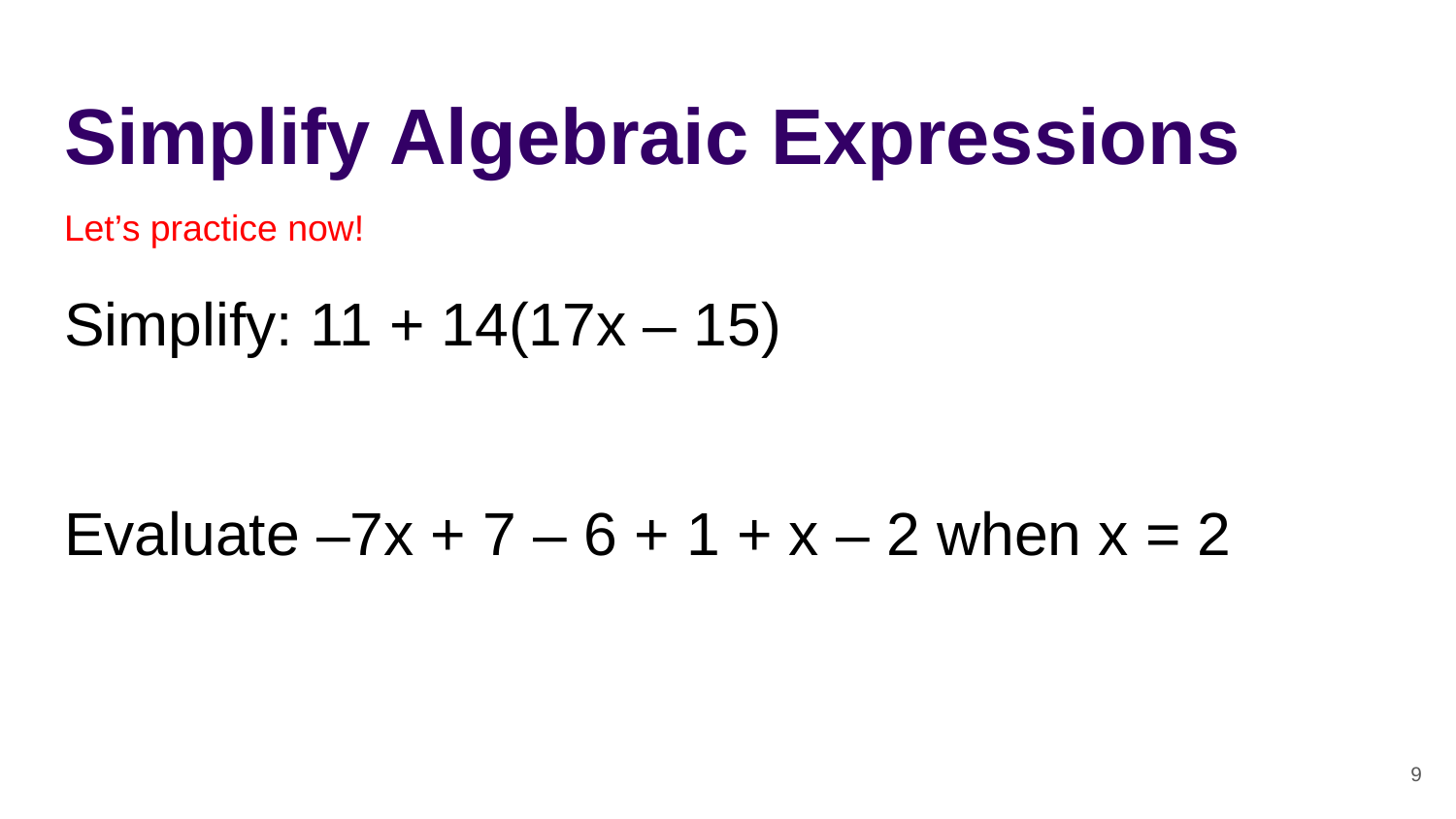

# Simplify Algebraic Expressions
Let’s practice now!
Simplify: 11 + 14(17x – 15)

Evaluate –7x + 7 – 6 + 1 + x – 2 when x = 2
9